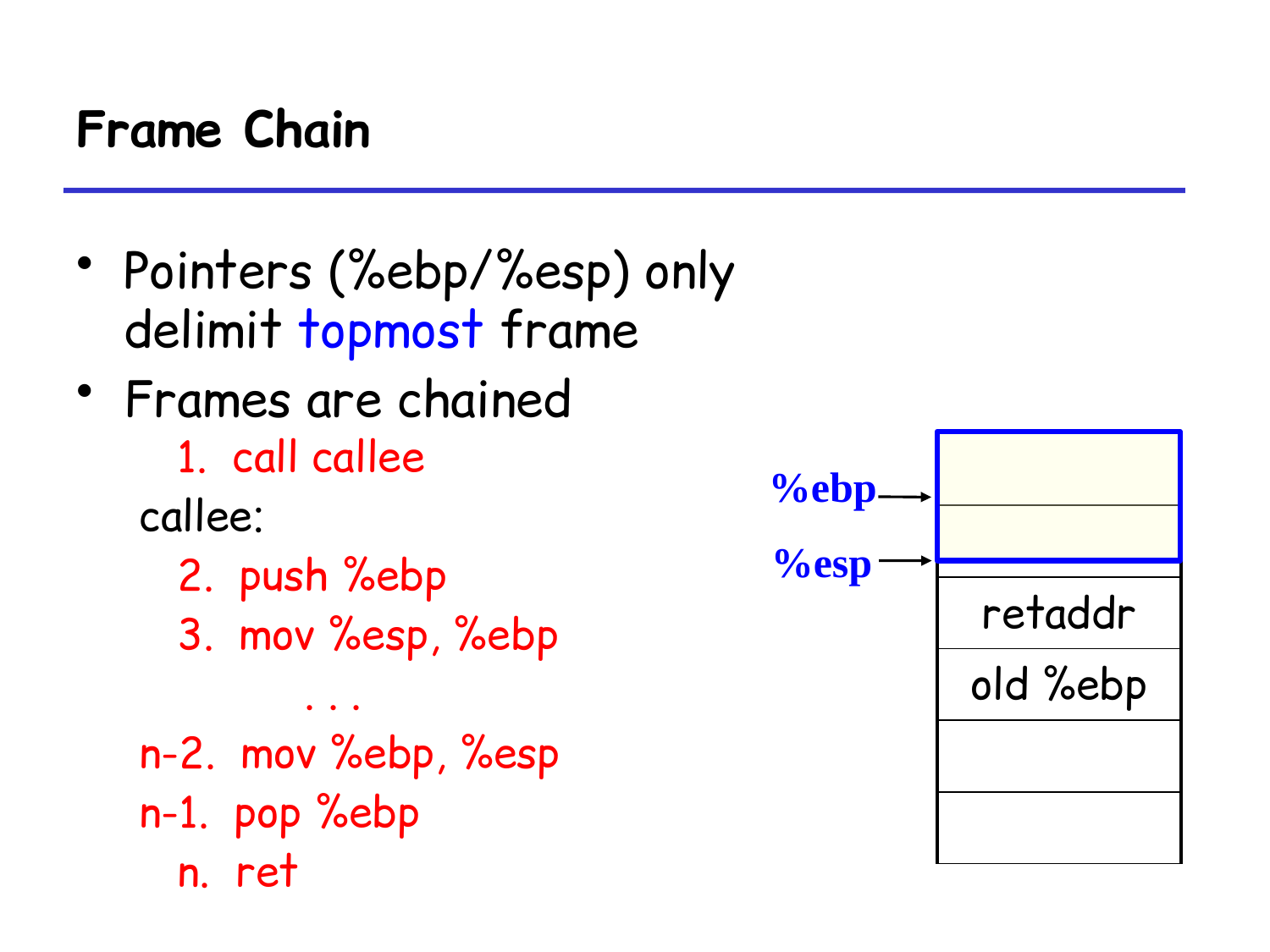

# Frame Chain
Pointers (%ebp/%esp) only delimit topmost frame
Frames are chained
   1.  call callee
callee:
   2.  push %ebp
   3.  mov %esp, %ebp
 	   . . .
n-2.  mov %ebp, %esp
n-1.  pop %ebp
   n.  ret

|  |
| --- |
|  |
| retaddr |
| old %ebp |
|  |
|  |
%ebp

%esp

27